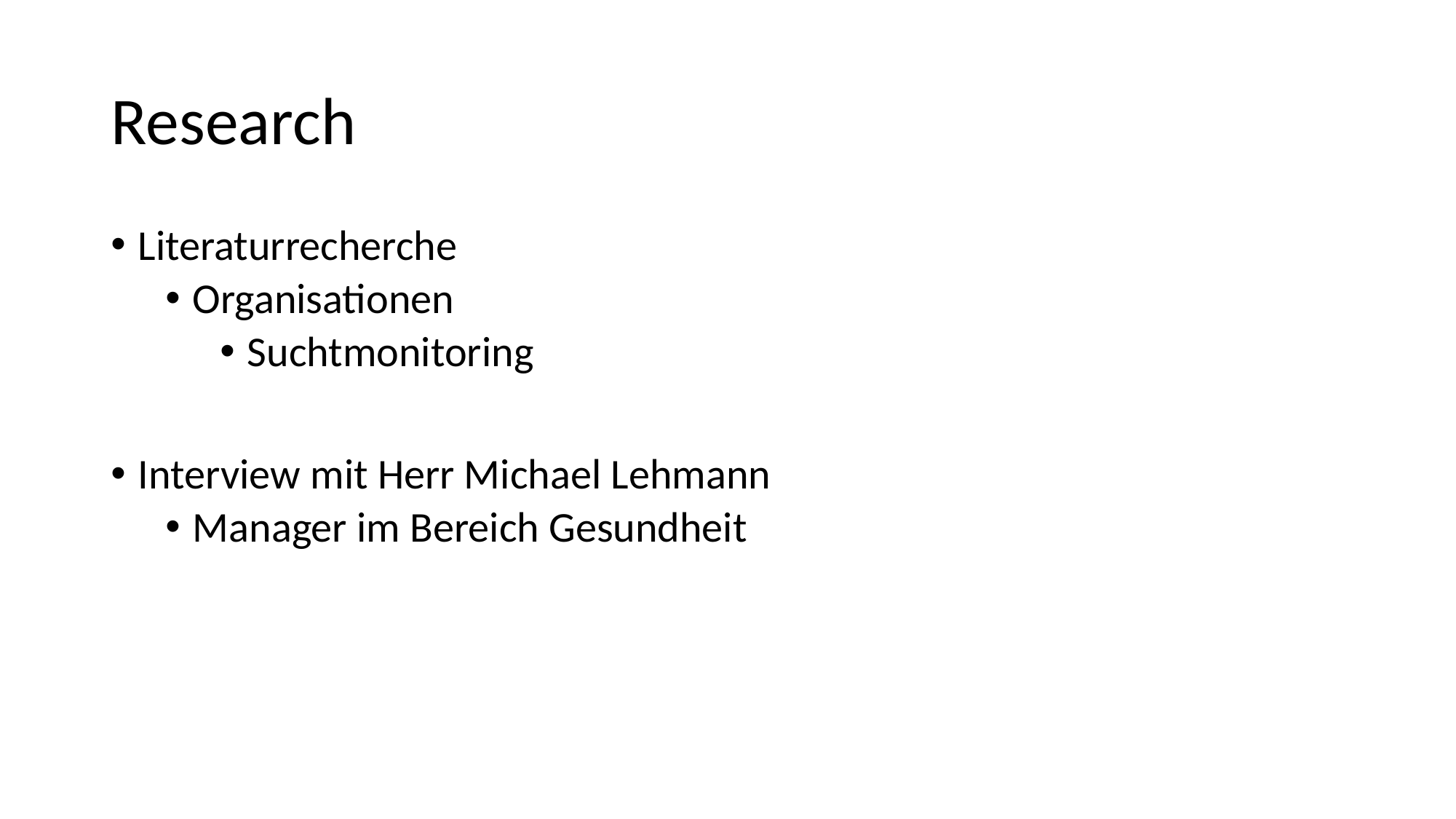

# Research
Literaturrecherche
Organisationen
Suchtmonitoring

Interview mit Herr Michael Lehmann
Manager im Bereich Gesundheit